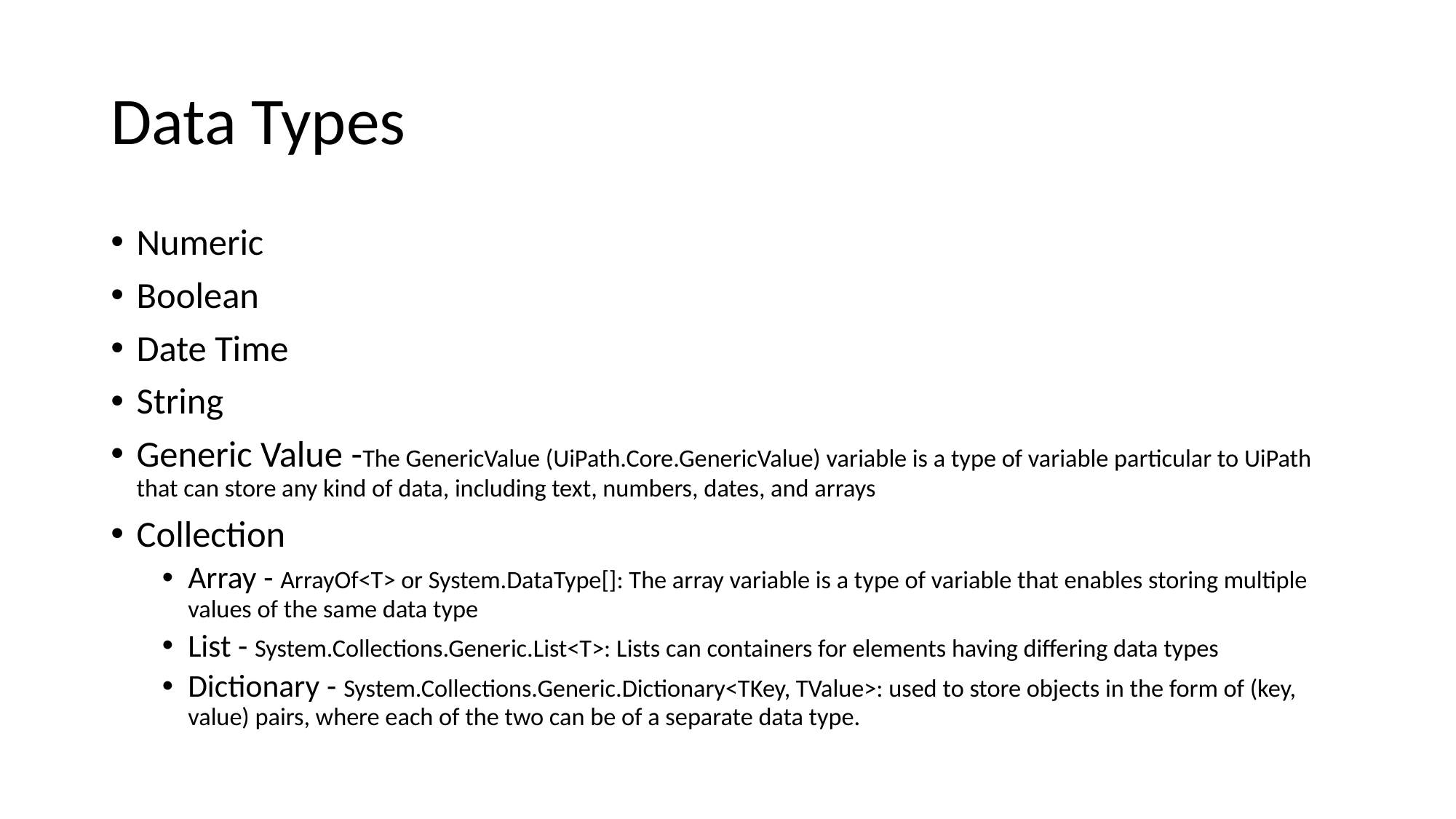

# Data Types
Numeric
Boolean
Date Time
String
Generic Value -The GenericValue (UiPath.Core.GenericValue) variable is a type of variable particular to UiPath that can store any kind of data, including text, numbers, dates, and arrays
Collection
Array - ArrayOf<T> or System.DataType[]: The array variable is a type of variable that enables storing multiple values of the same data type
List - System.Collections.Generic.List<T>: Lists can containers for elements having differing data types
Dictionary - System.Collections.Generic.Dictionary<TKey, TValue>: used to store objects in the form of (key, value) pairs, where each of the two can be of a separate data type.